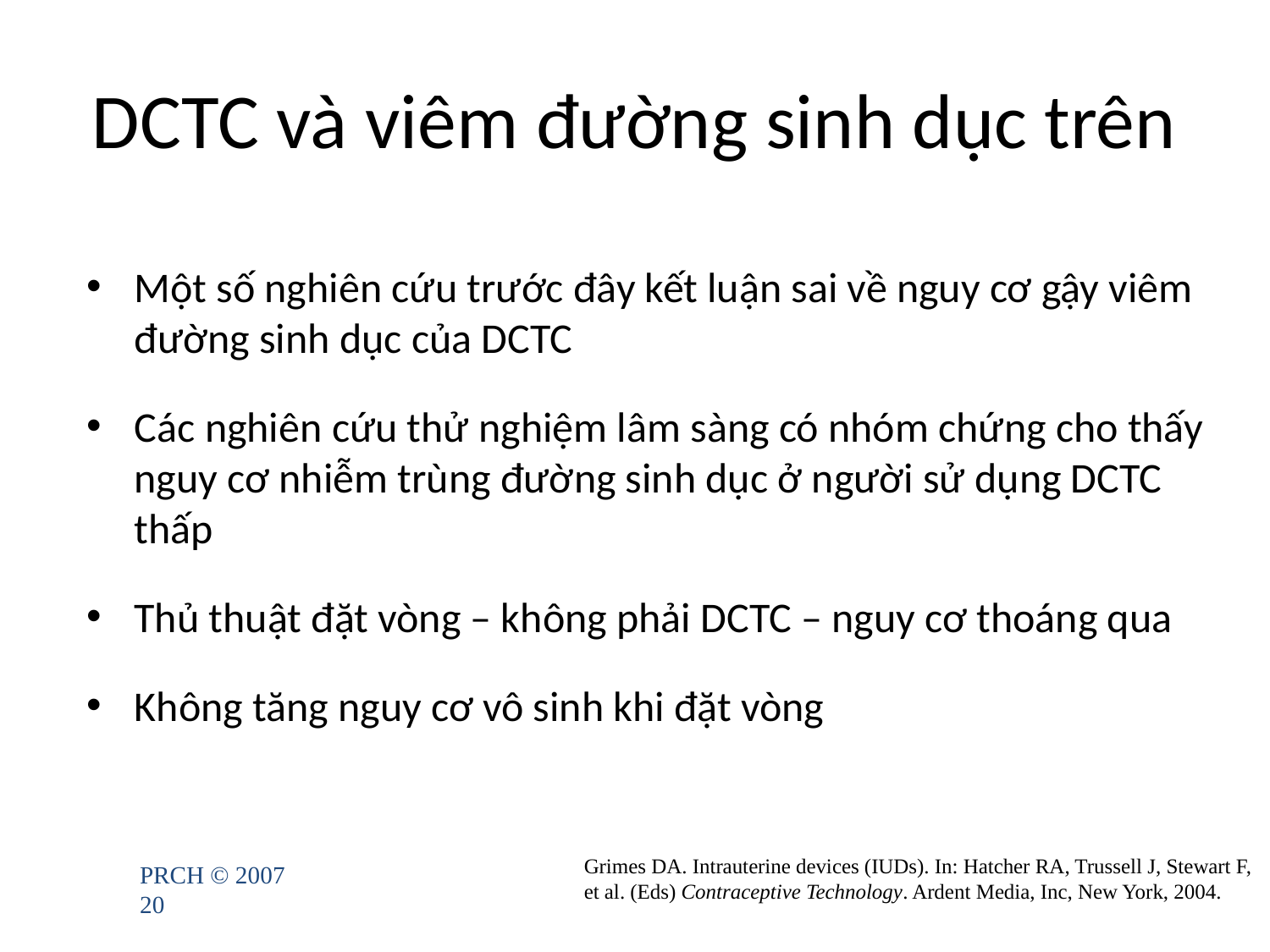

# DCTC và viêm đường sinh dục trên
Một số nghiên cứu trước đây kết luận sai về nguy cơ gậy viêm đường sinh dục của DCTC
Các nghiên cứu thử nghiệm lâm sàng có nhóm chứng cho thấy nguy cơ nhiễm trùng đường sinh dục ở người sử dụng DCTC thấp
Thủ thuật đặt vòng – không phải DCTC – nguy cơ thoáng qua
Không tăng nguy cơ vô sinh khi đặt vòng
Grimes DA. Intrauterine devices (IUDs). In: Hatcher RA, Trussell J, Stewart F, et al. (Eds) Contraceptive Technology. Ardent Media, Inc, New York, 2004.
PRCH © 2007
20